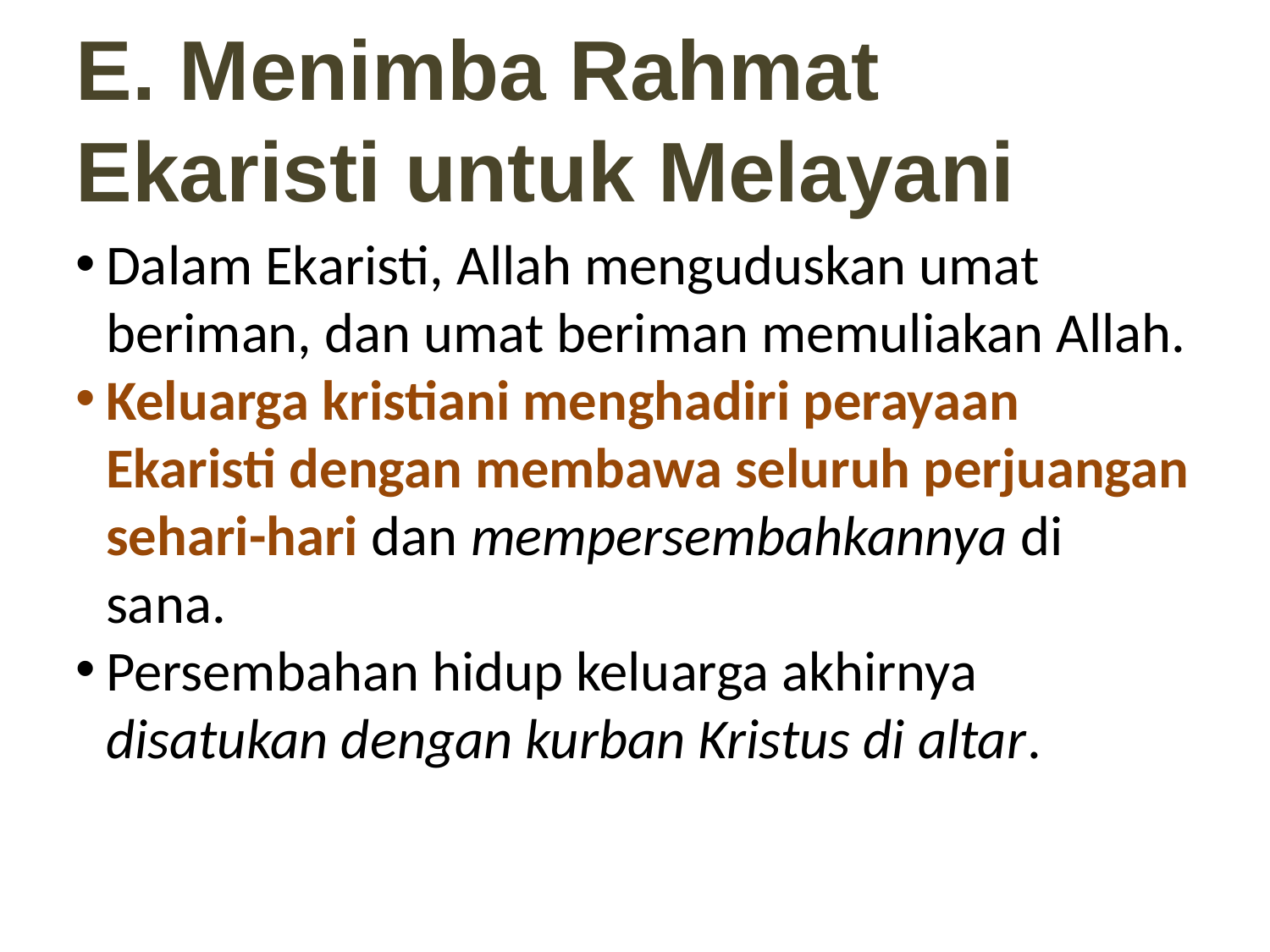

E. Menimba Rahmat Ekaristi untuk Melayani

Dalam Ekaristi, Allah menguduskan umat beriman, dan umat beriman memuliakan Allah.
Keluarga kristiani menghadiri perayaan Ekaristi dengan membawa seluruh perjuangan sehari-hari dan mempersembahkannya di sana.
Persembahan hidup keluarga akhirnya disatukan dengan kurban Kristus di altar.